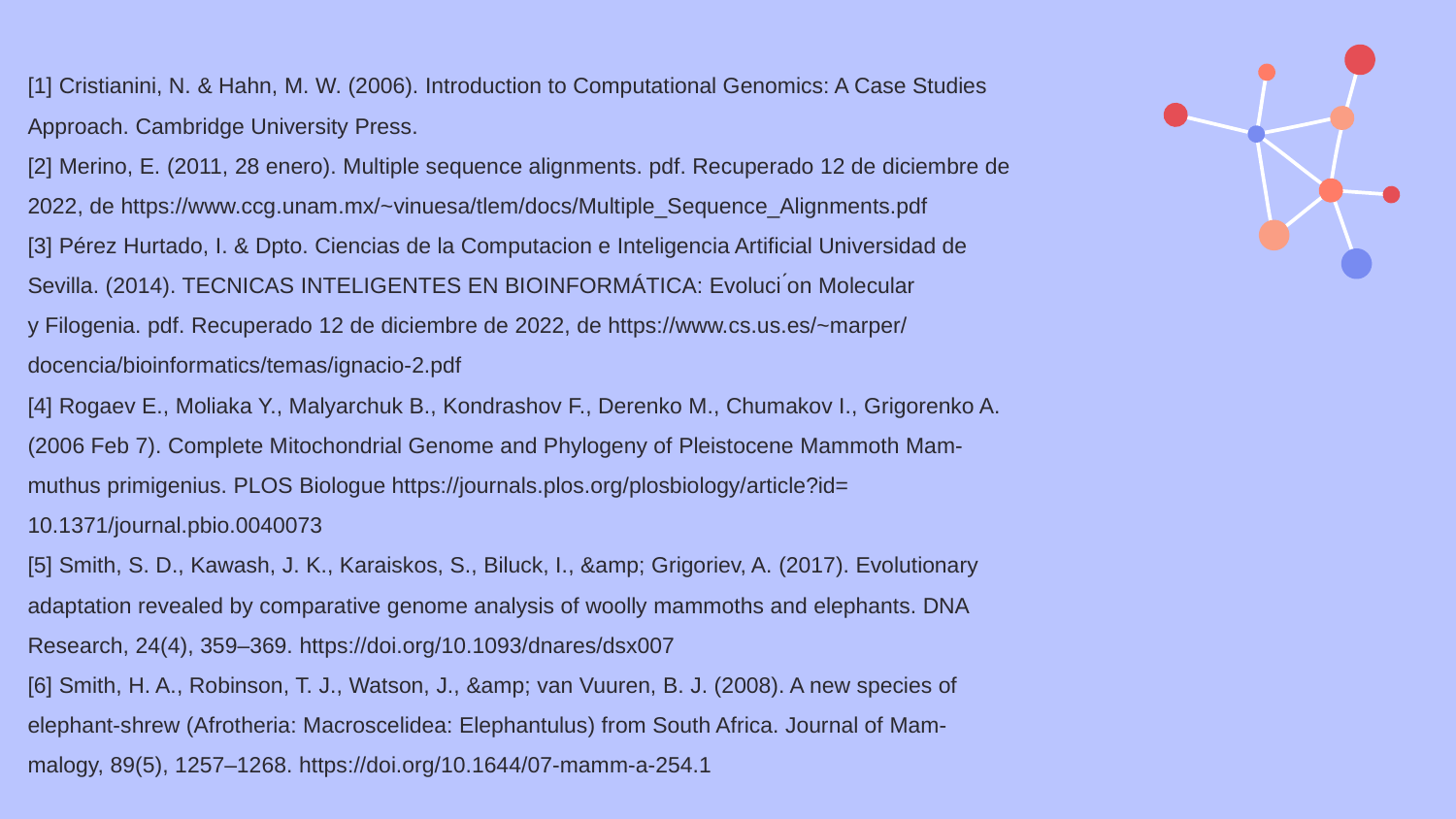

[1] Cristianini, N. & Hahn, M. W. (2006). Introduction to Computational Genomics: A Case Studies
Approach. Cambridge University Press.
[2] Merino, E. (2011, 28 enero). Multiple sequence alignments. pdf. Recuperado 12 de diciembre de
2022, de https://www.ccg.unam.mx/~vinuesa/tlem/docs/Multiple_Sequence_Alignments.pdf
[3] Pérez Hurtado, I. & Dpto. Ciencias de la Computacion e Inteligencia Artificial Universidad de
Sevilla. (2014). TECNICAS INTELIGENTES EN BIOINFORMÁTICA: Evoluci ́on Molecular
y Filogenia. pdf. Recuperado 12 de diciembre de 2022, de https://www.cs.us.es/~marper/
docencia/bioinformatics/temas/ignacio-2.pdf
[4] Rogaev E., Moliaka Y., Malyarchuk B., Kondrashov F., Derenko M., Chumakov I., Grigorenko A.
(2006 Feb 7). Complete Mitochondrial Genome and Phylogeny of Pleistocene Mammoth Mam-
muthus primigenius. PLOS Biologue https://journals.plos.org/plosbiology/article?id=
10.1371/journal.pbio.0040073
[5] Smith, S. D., Kawash, J. K., Karaiskos, S., Biluck, I., &amp; Grigoriev, A. (2017). Evolutionary
adaptation revealed by comparative genome analysis of woolly mammoths and elephants. DNA
Research, 24(4), 359–369. https://doi.org/10.1093/dnares/dsx007
[6] Smith, H. A., Robinson, T. J., Watson, J., &amp; van Vuuren, B. J. (2008). A new species of
elephant-shrew (Afrotheria: Macroscelidea: Elephantulus) from South Africa. Journal of Mam-
malogy, 89(5), 1257–1268. https://doi.org/10.1644/07-mamm-a-254.1